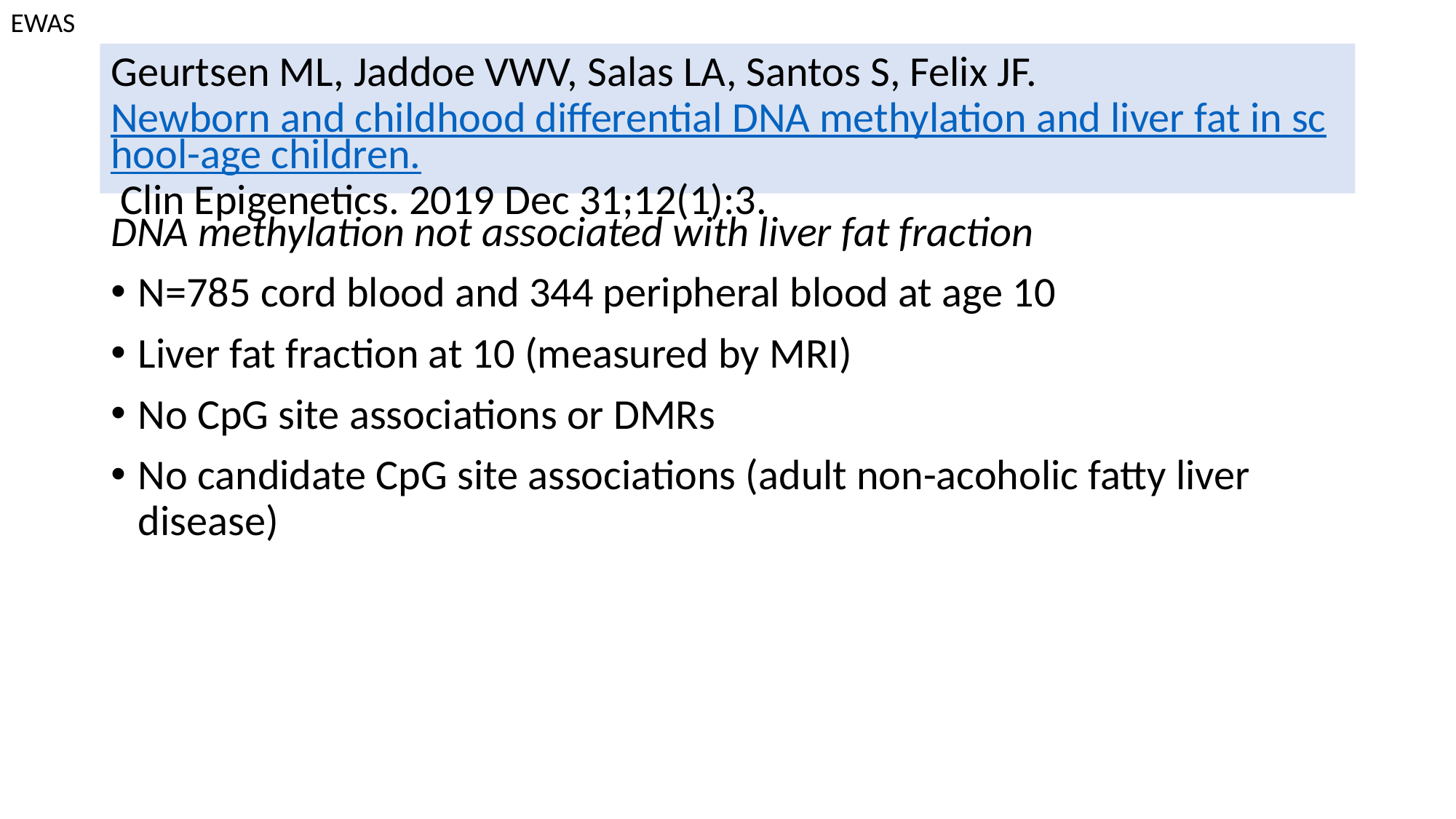

EWAS
# Geurtsen ML, Jaddoe VWV, Salas LA, Santos S, Felix JF. Newborn and childhood differential DNA methylation and liver fat in school-age children. Clin Epigenetics. 2019 Dec 31;12(1):3.
DNA methylation not associated with liver fat fraction
N=785 cord blood and 344 peripheral blood at age 10
Liver fat fraction at 10 (measured by MRI)
No CpG site associations or DMRs
No candidate CpG site associations (adult non-acoholic fatty liver disease)